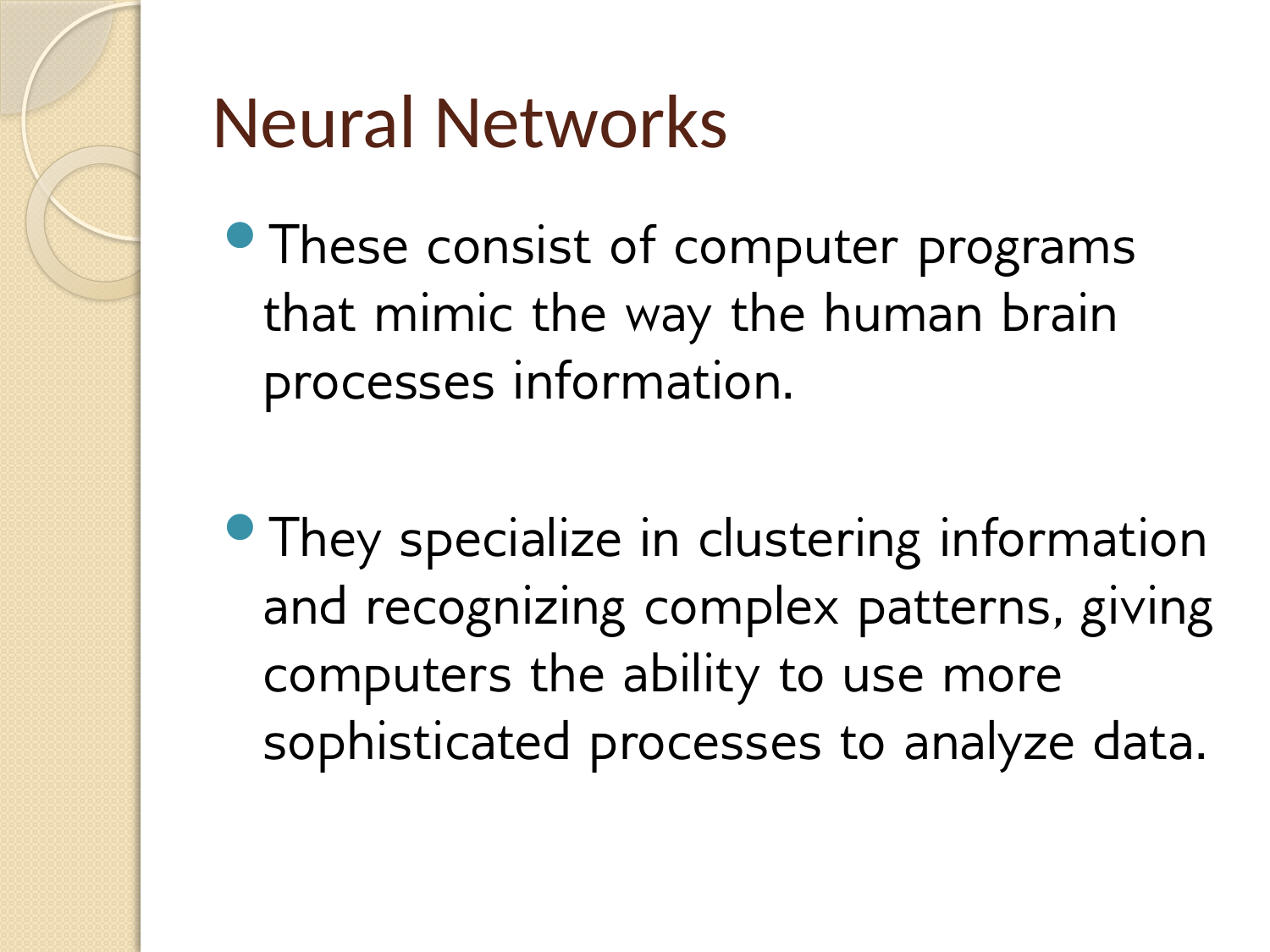

# Neural Networks
These consist of computer programs that mimic the way the human brain processes information.

They specialize in clustering information and recognizing complex patterns, giving computers the ability to use more sophisticated processes to analyze data.